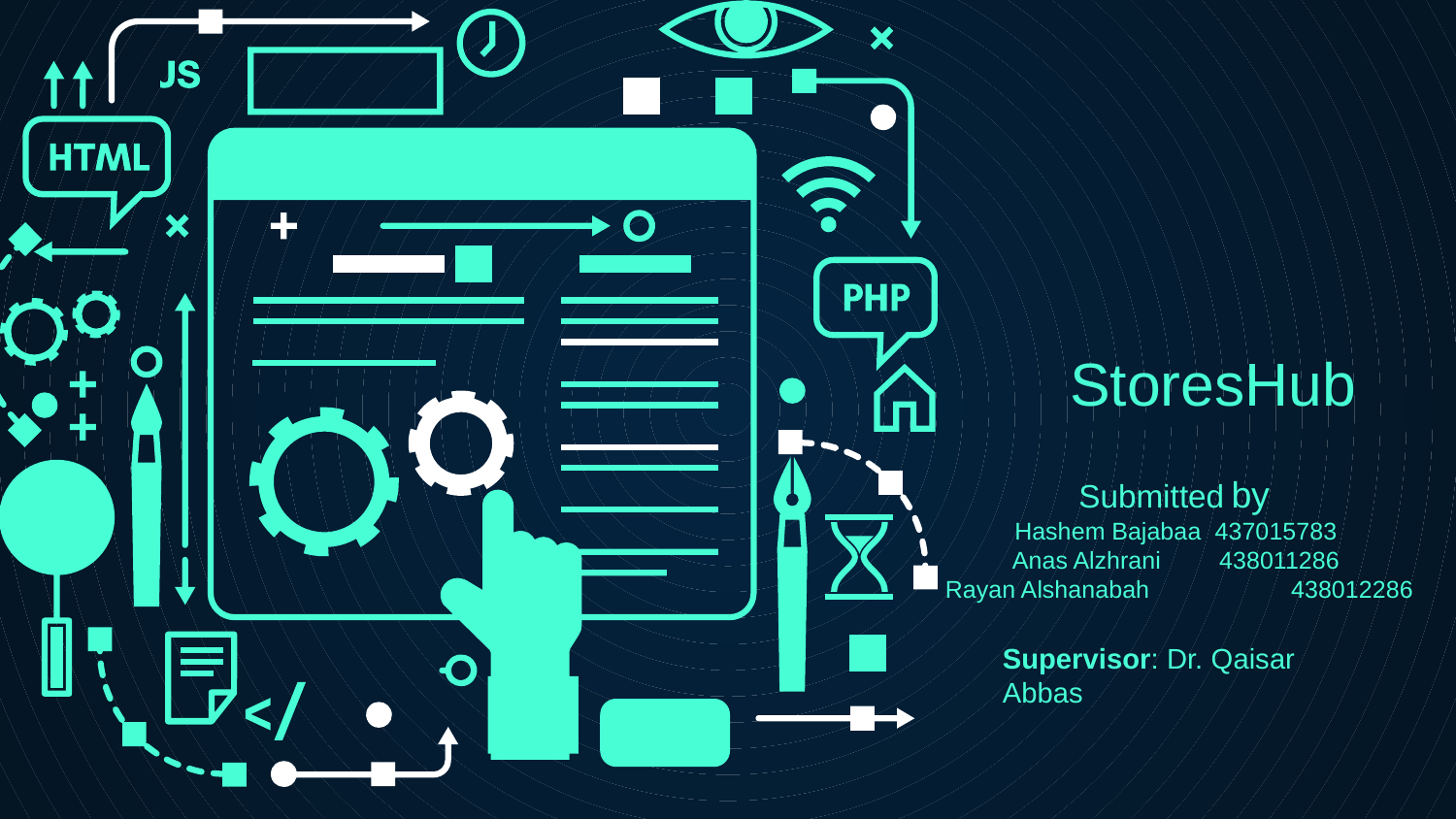

# StoresHub

Submitted by
Hashem Bajabaa 	437015783
Anas Alzhrani	 438011286
Rayan Alshanabah	438012286

Supervisor: Dr. Qaisar Abbas